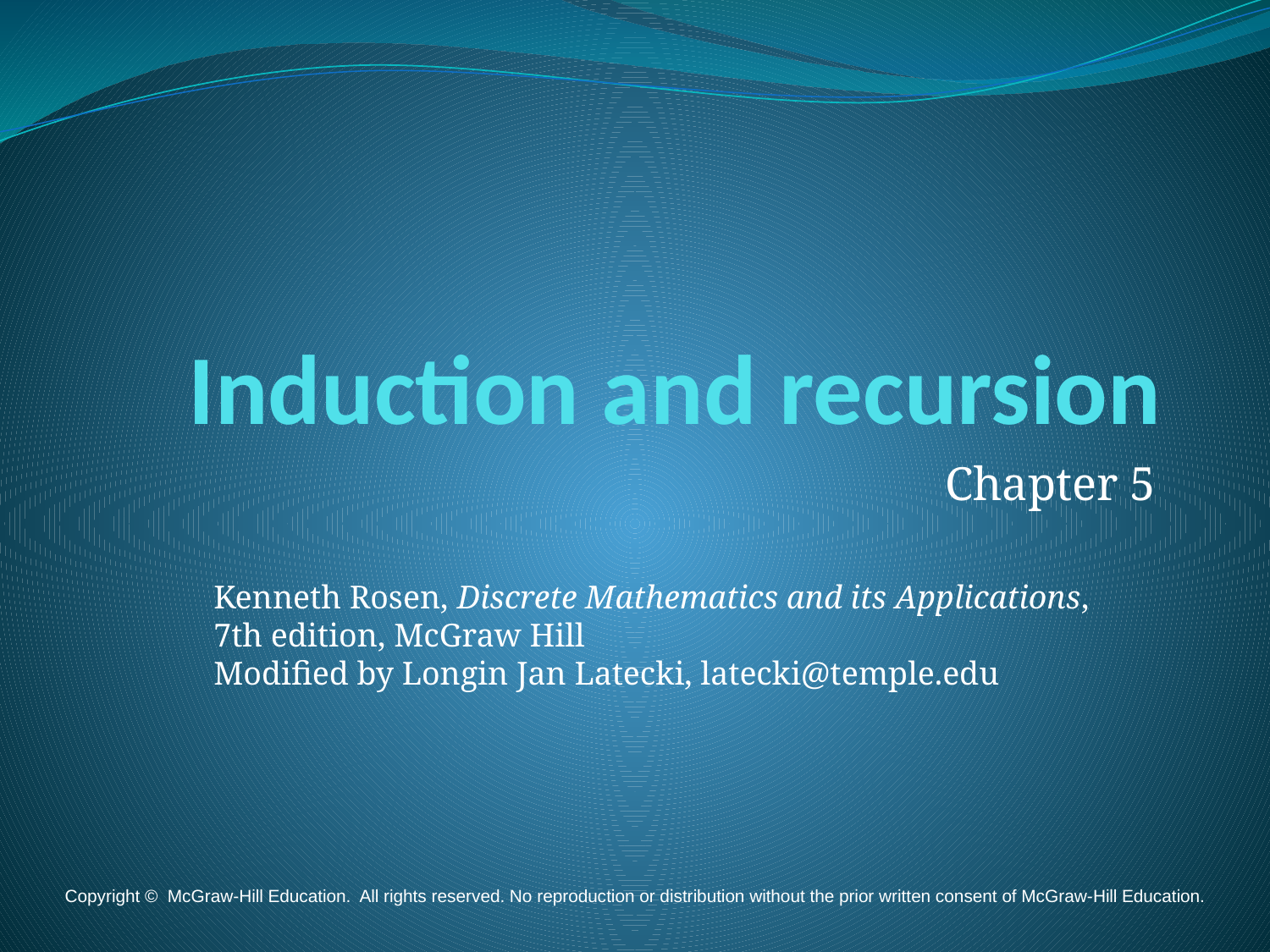

# Induction and recursion
Chapter 5
Kenneth Rosen, Discrete Mathematics and its Applications,
7th edition, McGraw Hill
Modified by Longin Jan Latecki, latecki@temple.edu
Copyright ©  McGraw-Hill Education.  All rights reserved. No reproduction or distribution without the prior written consent of McGraw-Hill Education.